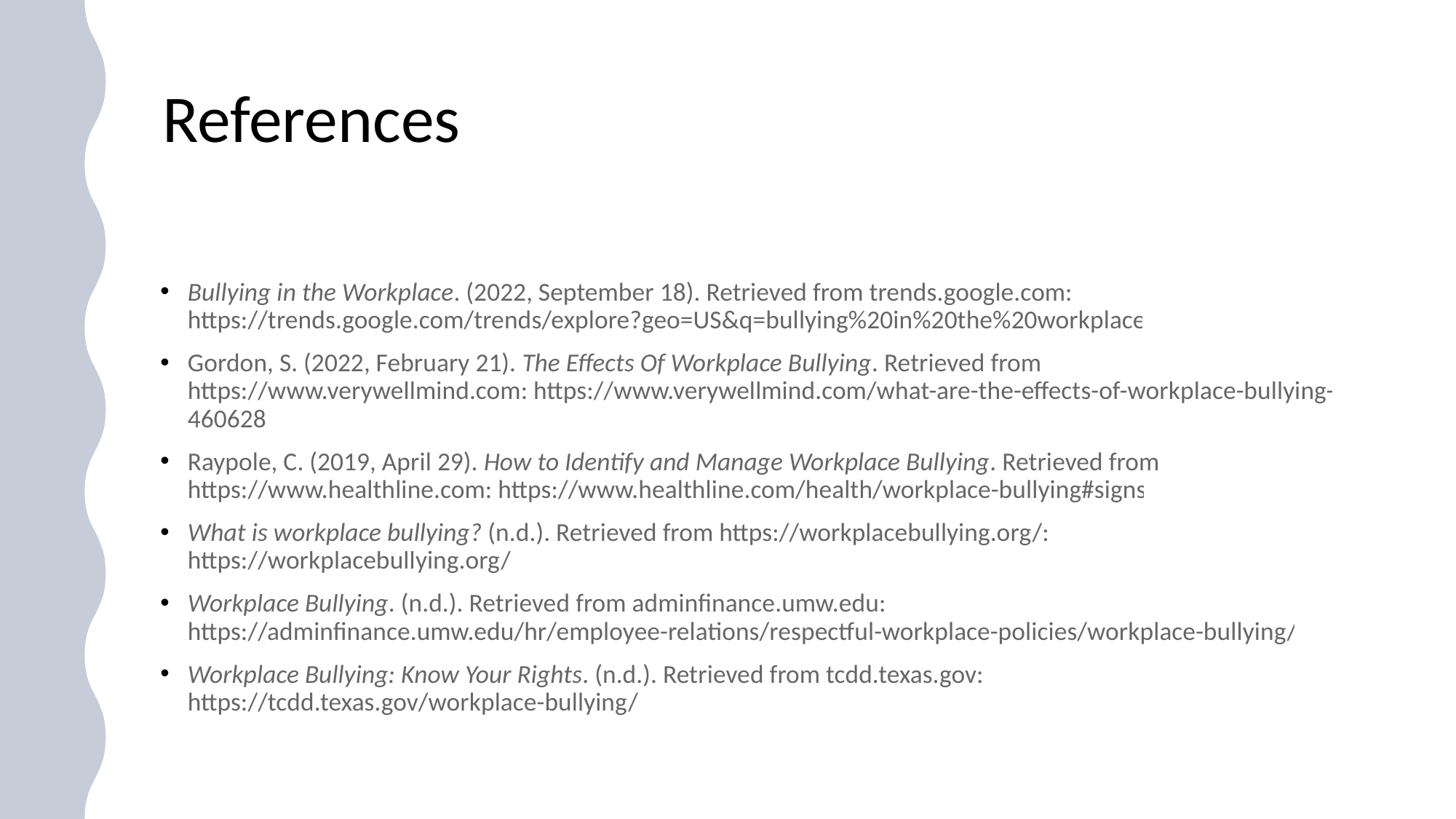

# References
Bullying in the Workplace. (2022, September 18). Retrieved from trends.google.com: https://trends.google.com/trends/explore?geo=US&q=bullying%20in%20the%20workplace
Gordon, S. (2022, February 21). The Effects Of Workplace Bullying. Retrieved from https://www.verywellmind.com: https://www.verywellmind.com/what-are-the-effects-of-workplace-bullying-460628
Raypole, C. (2019, April 29). How to Identify and Manage Workplace Bullying. Retrieved from https://www.healthline.com: https://www.healthline.com/health/workplace-bullying#signs
What is workplace bullying? (n.d.). Retrieved from https://workplacebullying.org/: https://workplacebullying.org/
Workplace Bullying. (n.d.). Retrieved from adminfinance.umw.edu: https://adminfinance.umw.edu/hr/employee-relations/respectful-workplace-policies/workplace-bullying/
Workplace Bullying: Know Your Rights. (n.d.). Retrieved from tcdd.texas.gov: https://tcdd.texas.gov/workplace-bullying/